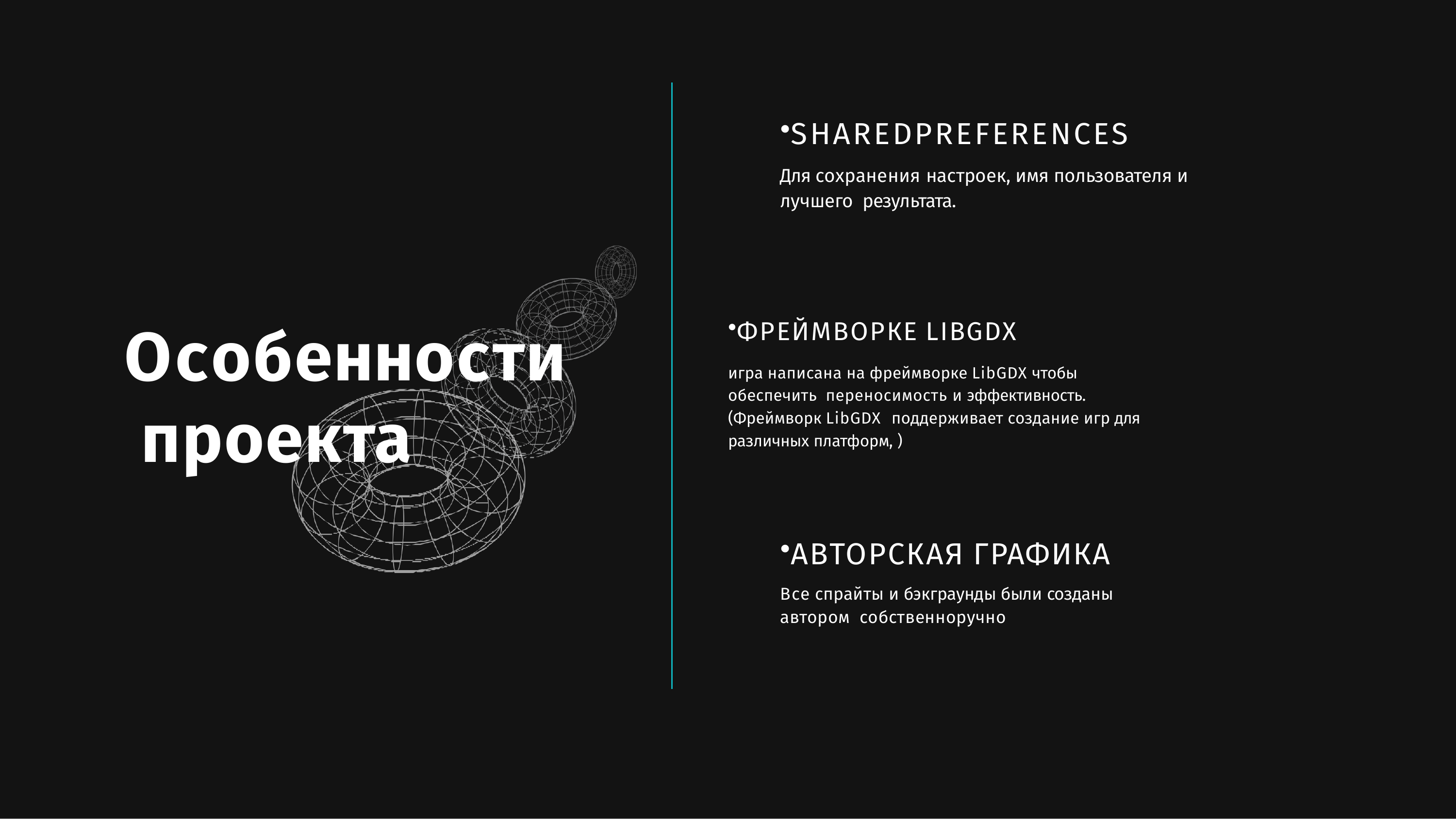

SHAREDPREFERENCES
Для сохранения настроек, имя пользователя и лучшего  результата.
Особенности  проекта
ФРЕЙМВОРКЕ LIBGDX
игра написана на фреймворке LibGDX чтобы обеспечить  переносимость и эффективность. (Фреймворк LibGDX  поддерживает создание игр для различных платформ, )
АВТОРСКАЯ ГРАФИКА
Все спрайты и бэкграунды были созданы автором  собственноручно